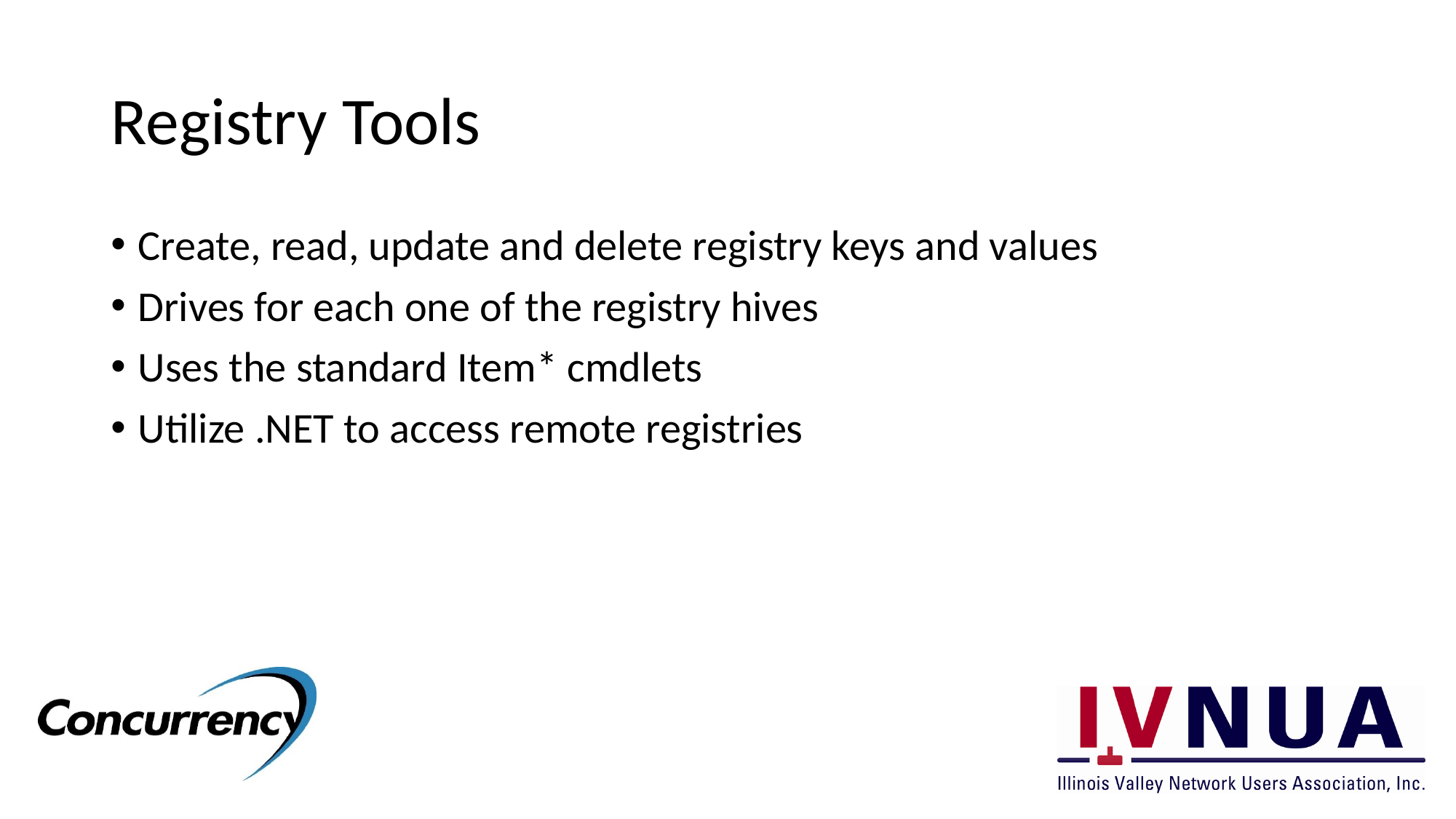

# Registry Tools
Create, read, update and delete registry keys and values
Drives for each one of the registry hives
Uses the standard Item* cmdlets
Utilize .NET to access remote registries